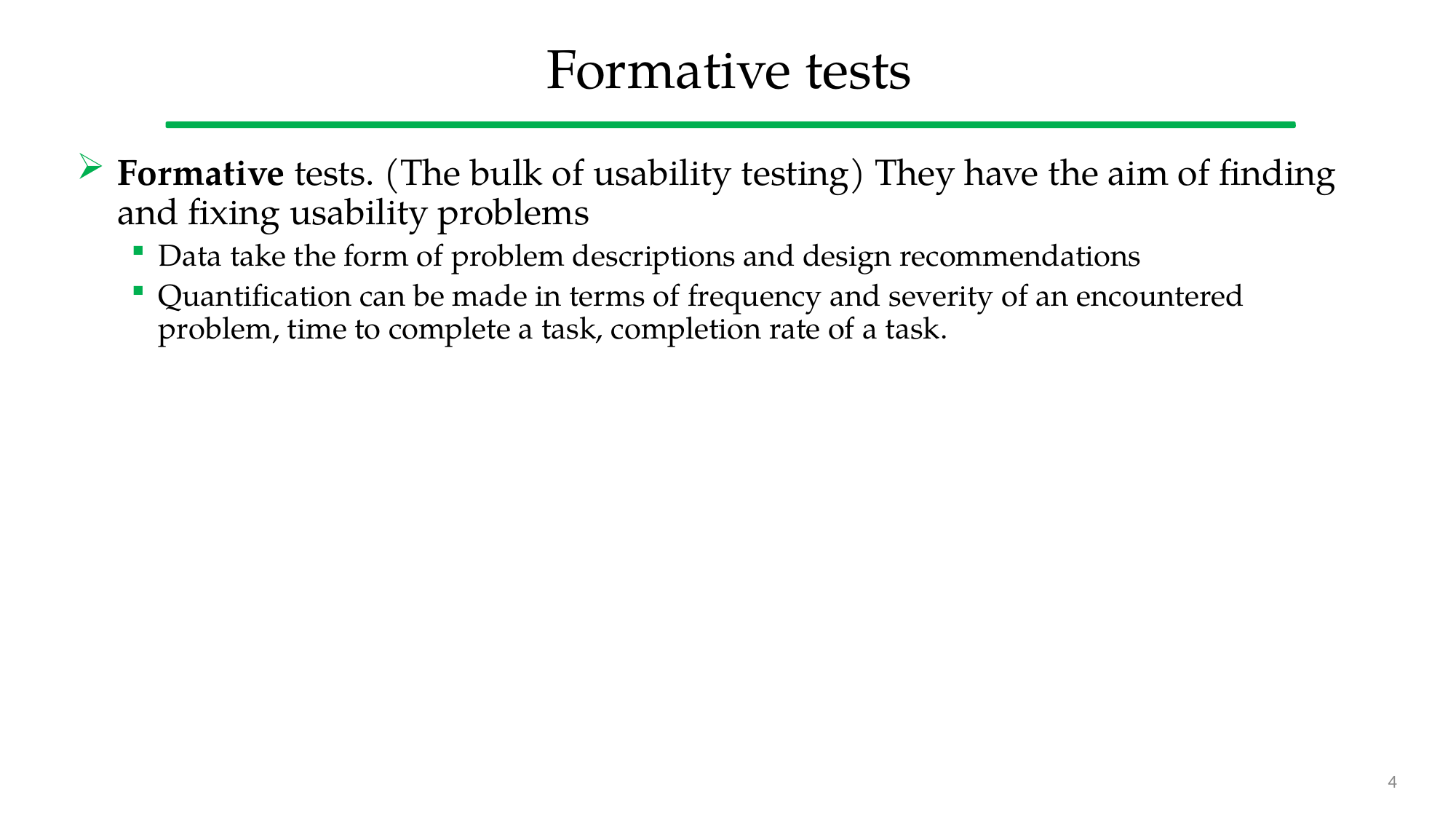

# Formative tests
Formative tests. (The bulk of usability testing) They have the aim of finding and fixing usability problems
Data take the form of problem descriptions and design recommendations
Quantification can be made in terms of frequency and severity of an encountered problem, time to complete a task, completion rate of a task.
4